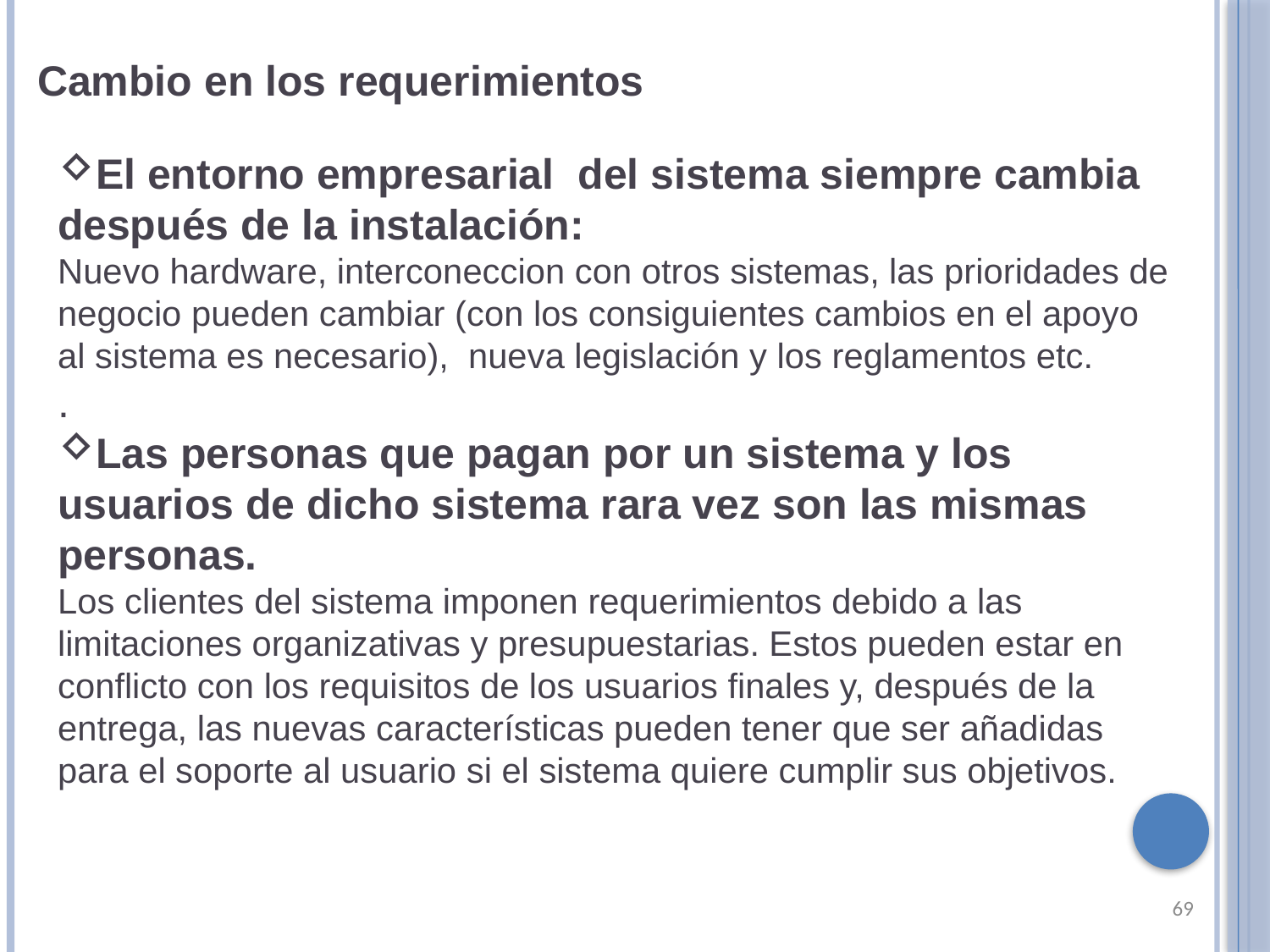

Cambio en los requerimientos
El entorno empresarial  del sistema siempre cambia después de la instalación:
Nuevo hardware, interconeccion con otros sistemas, las prioridades de negocio pueden cambiar (con los consiguientes cambios en el apoyo al sistema es necesario),  nueva legislación y los reglamentos etc.
.
Las personas que pagan por un sistema y los usuarios de dicho sistema rara vez son las mismas personas.
Los clientes del sistema imponen requerimientos debido a las limitaciones organizativas y presupuestarias. Estos pueden estar en conflicto con los requisitos de los usuarios finales y, después de la entrega, las nuevas características pueden tener que ser añadidas para el soporte al usuario si el sistema quiere cumplir sus objetivos.

69